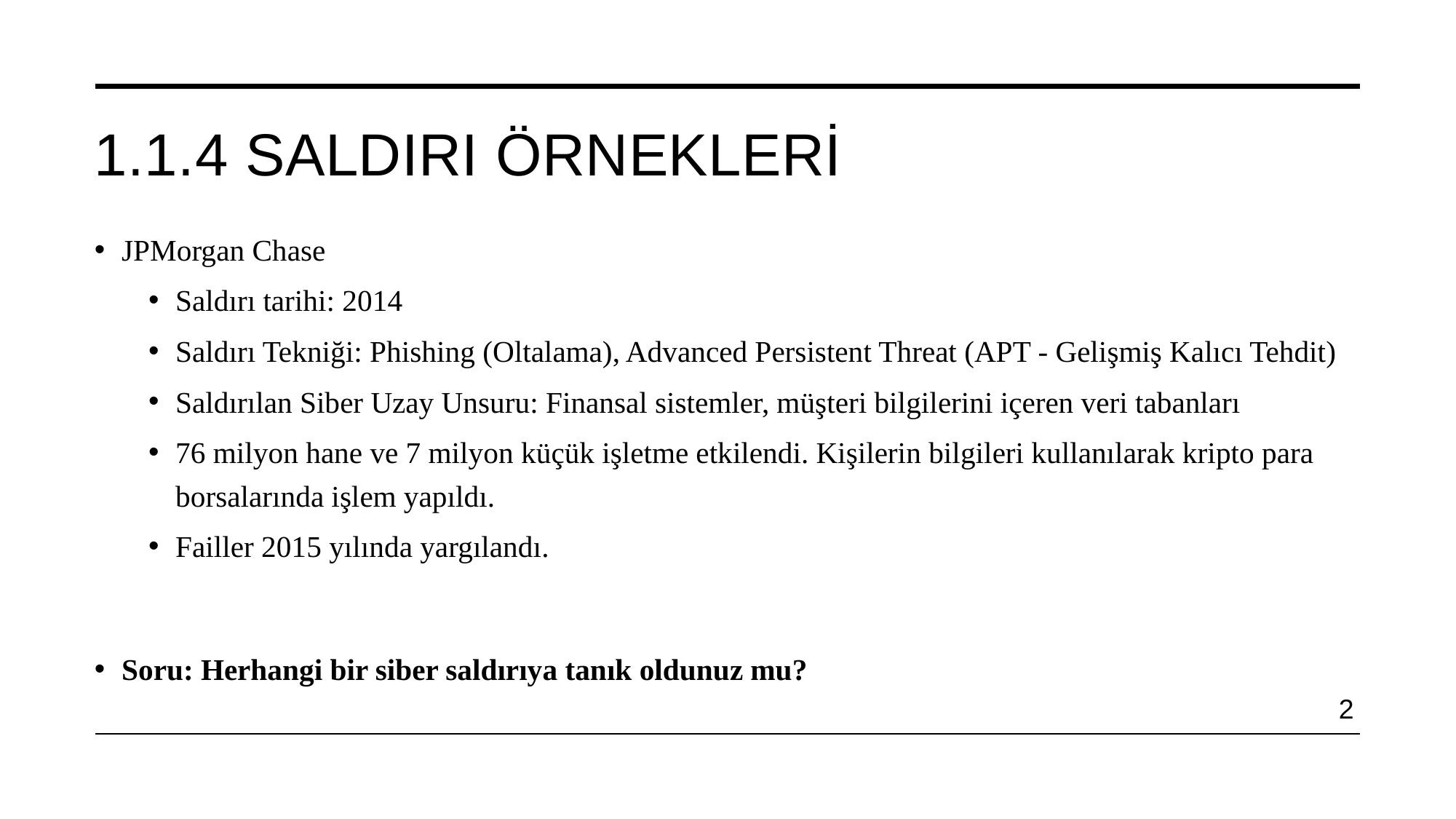

# 1.1.4 Saldırı örnekleri
JPMorgan Chase
Saldırı tarihi: 2014
Saldırı Tekniği: Phishing (Oltalama), Advanced Persistent Threat (APT - Gelişmiş Kalıcı Tehdit)
Saldırılan Siber Uzay Unsuru: Finansal sistemler, müşteri bilgilerini içeren veri tabanları
76 milyon hane ve 7 milyon küçük işletme etkilendi. Kişilerin bilgileri kullanılarak kripto para borsalarında işlem yapıldı.
Failler 2015 yılında yargılandı.

Soru: Herhangi bir siber saldırıya tanık oldunuz mu?

2